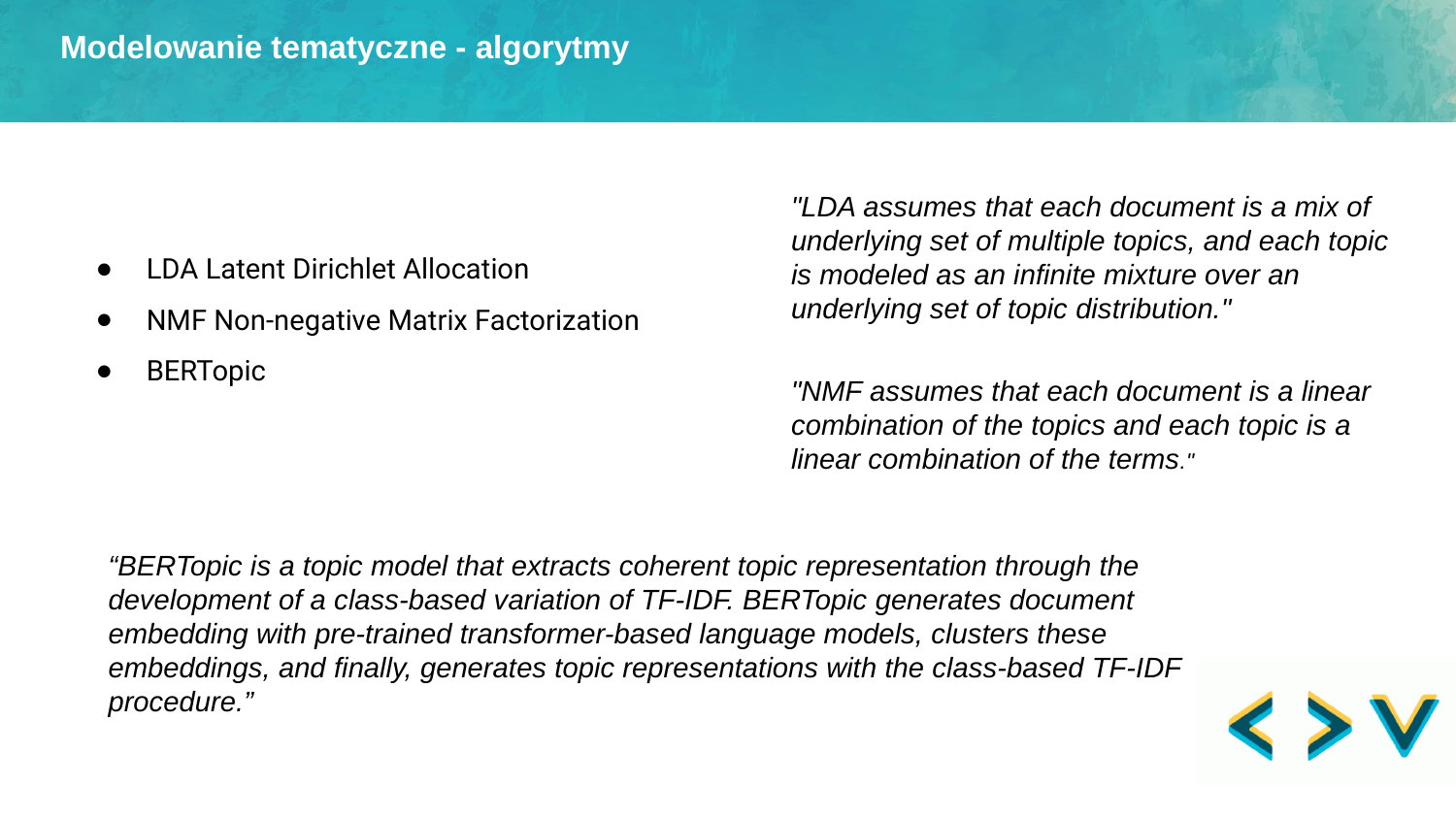

Modelowanie tematyczne - algorytmy
"LDA assumes that each document is a mix of underlying set of multiple topics, and each topic is modeled as an infinite mixture over an underlying set of topic distribution."
LDA Latent Dirichlet Allocation
NMF Non-negative Matrix Factorization
BERTopic
"NMF assumes that each document is a linear combination of the topics and each topic is a linear combination of the terms."
“BERTopic is a topic model that extracts coherent topic representation through the development of a class-based variation of TF-IDF. BERTopic generates document embedding with pre-trained transformer-based language models, clusters these embeddings, and finally, generates topic representations with the class-based TF-IDF procedure.”